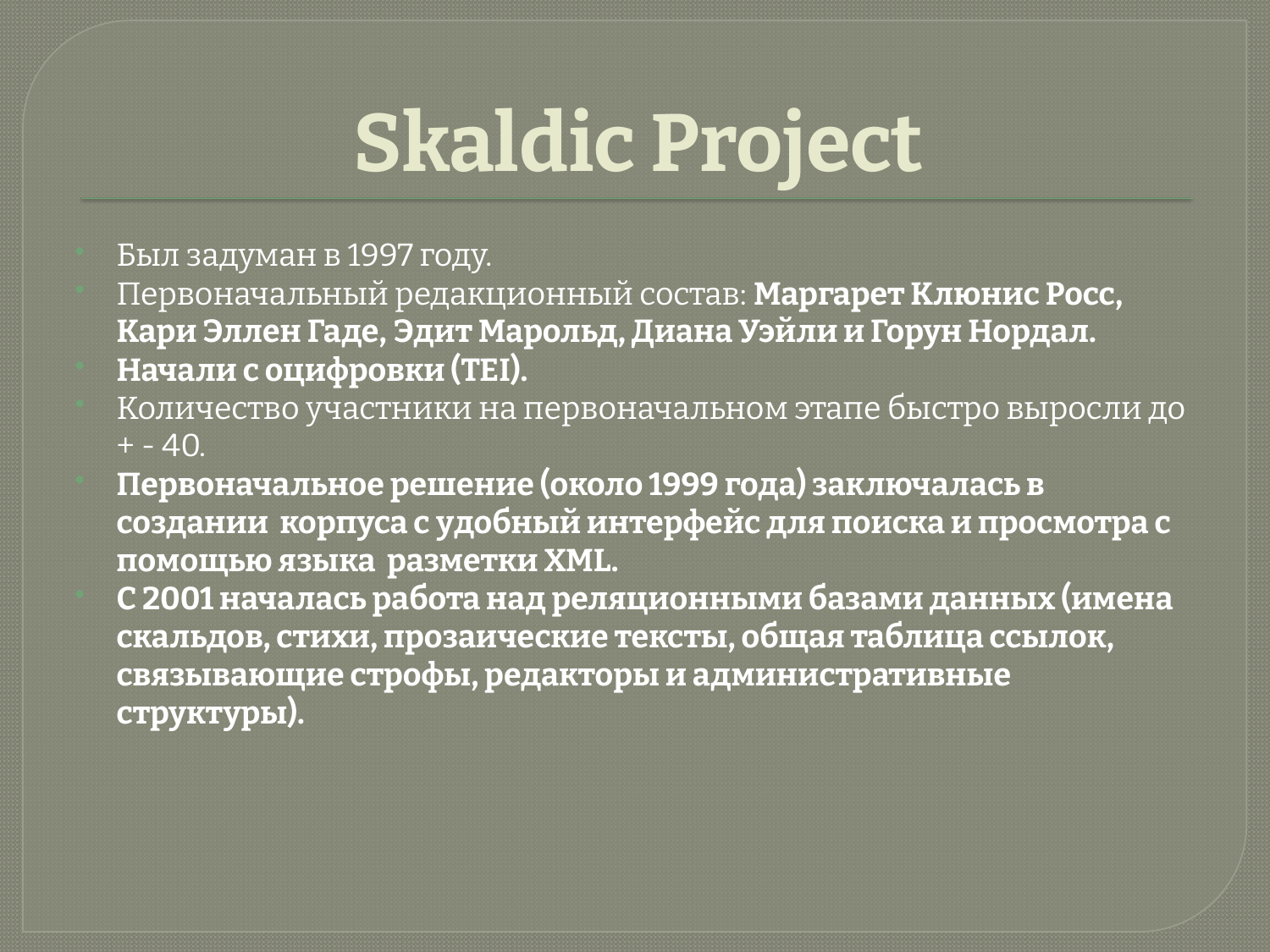

# Skaldic Project
Был задуман в 1997 году.
Первоначальный редакционный состав: Маргарет Клюнис Росс, Кари Эллен Гаде, Эдит Марольд, Диана Уэйли и Горун Нордал.
Начали с оцифровки (TEI).
Количество участники на первоначальном этапе быстро выросли до + - 40.
Первоначальное решение (около 1999 года) заключалась в создании  корпуса с удобный интерфейс для поиска и просмотра с помощью языка  разметки XML.
С 2001 началась работа над реляционными базами данных (имена скальдов, стихи, прозаические тексты, общая таблица ссылок, связывающие строфы, редакторы и административные структуры).